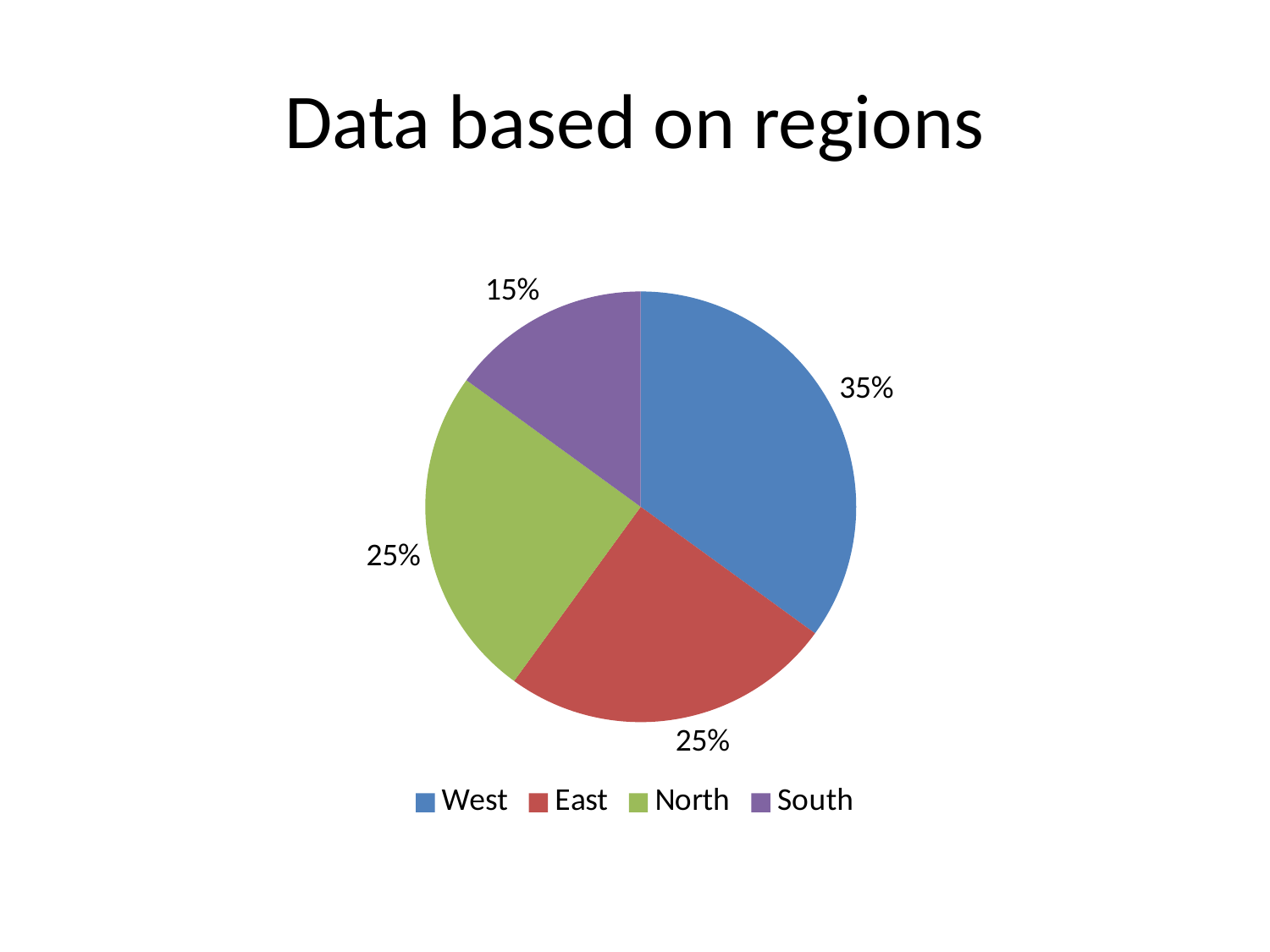

# Data based on regions

### Chart

| Category | Series 1 |
|---|---|
| West | 0.35 |
| East | 0.25 |
| North | 0.25 |
| South | 0.15 |